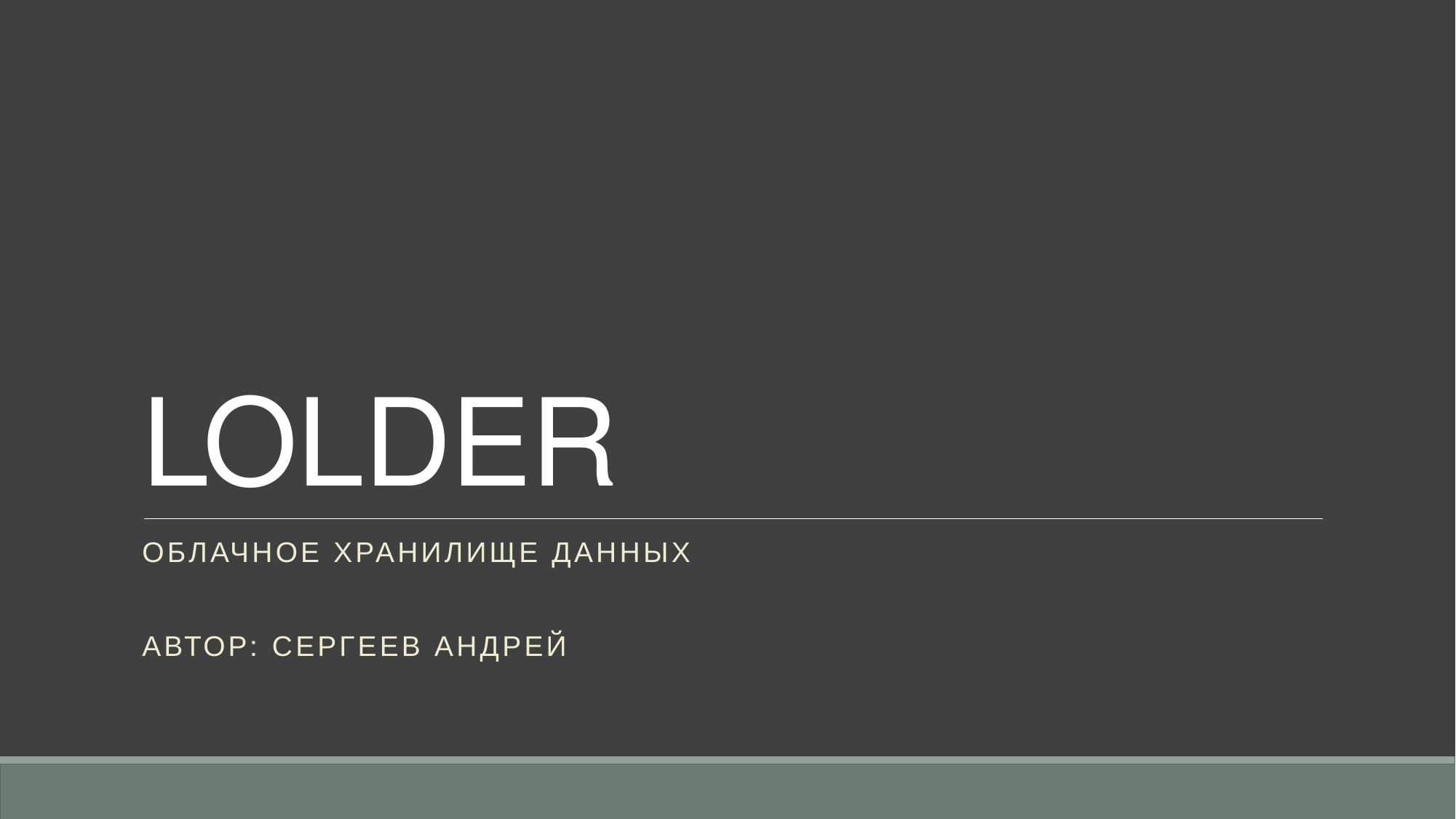

# LOLDER
ОБЛАЧНОЕ ХРАНИЛИЩЕ ДАННЫХ

Автор: сергеев андрей